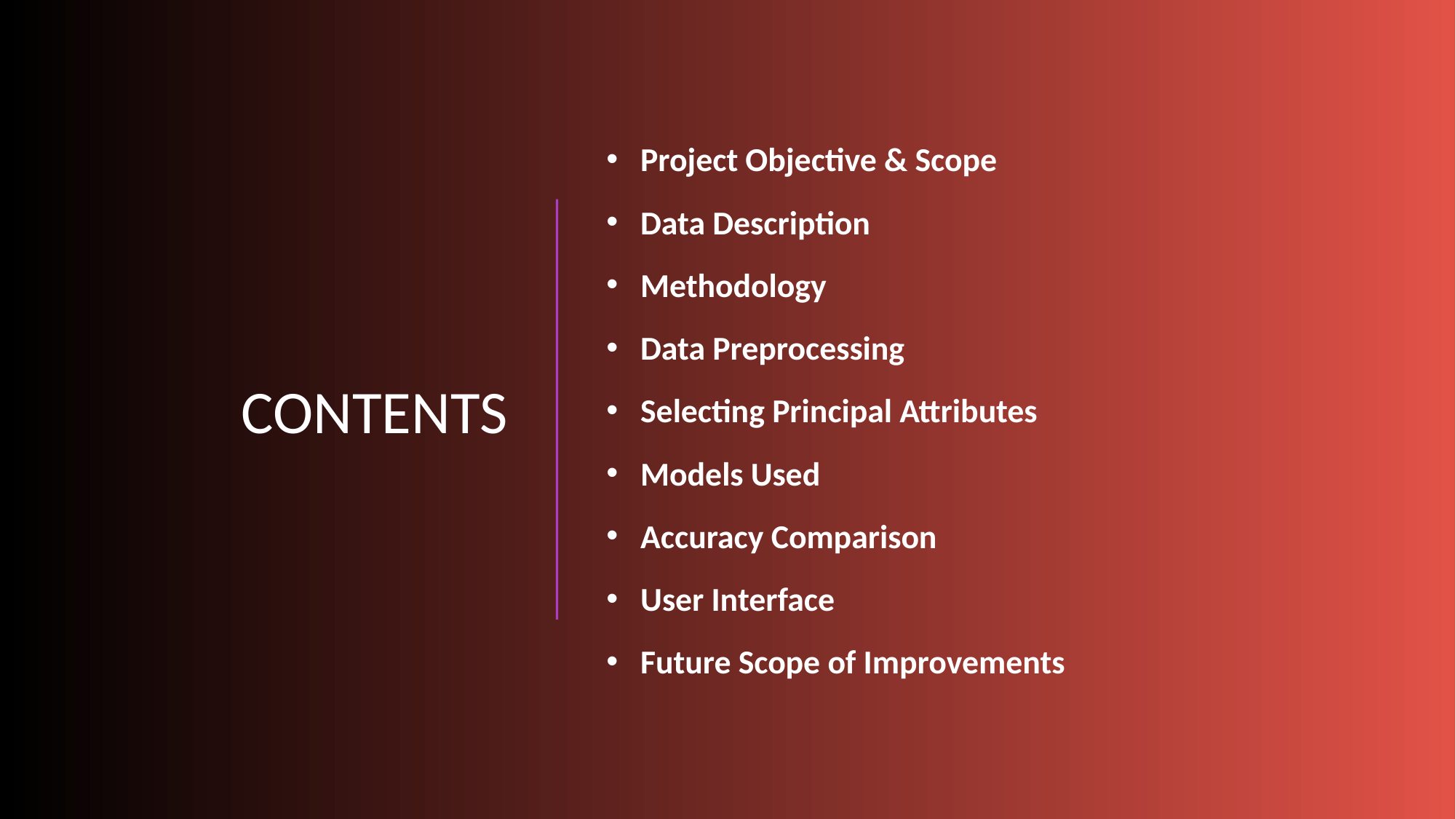

# Contents
Project Objective & Scope
Data Description
Methodology
Data Preprocessing
Selecting Principal Attributes
Models Used
Accuracy Comparison
User Interface
Future Scope of Improvements